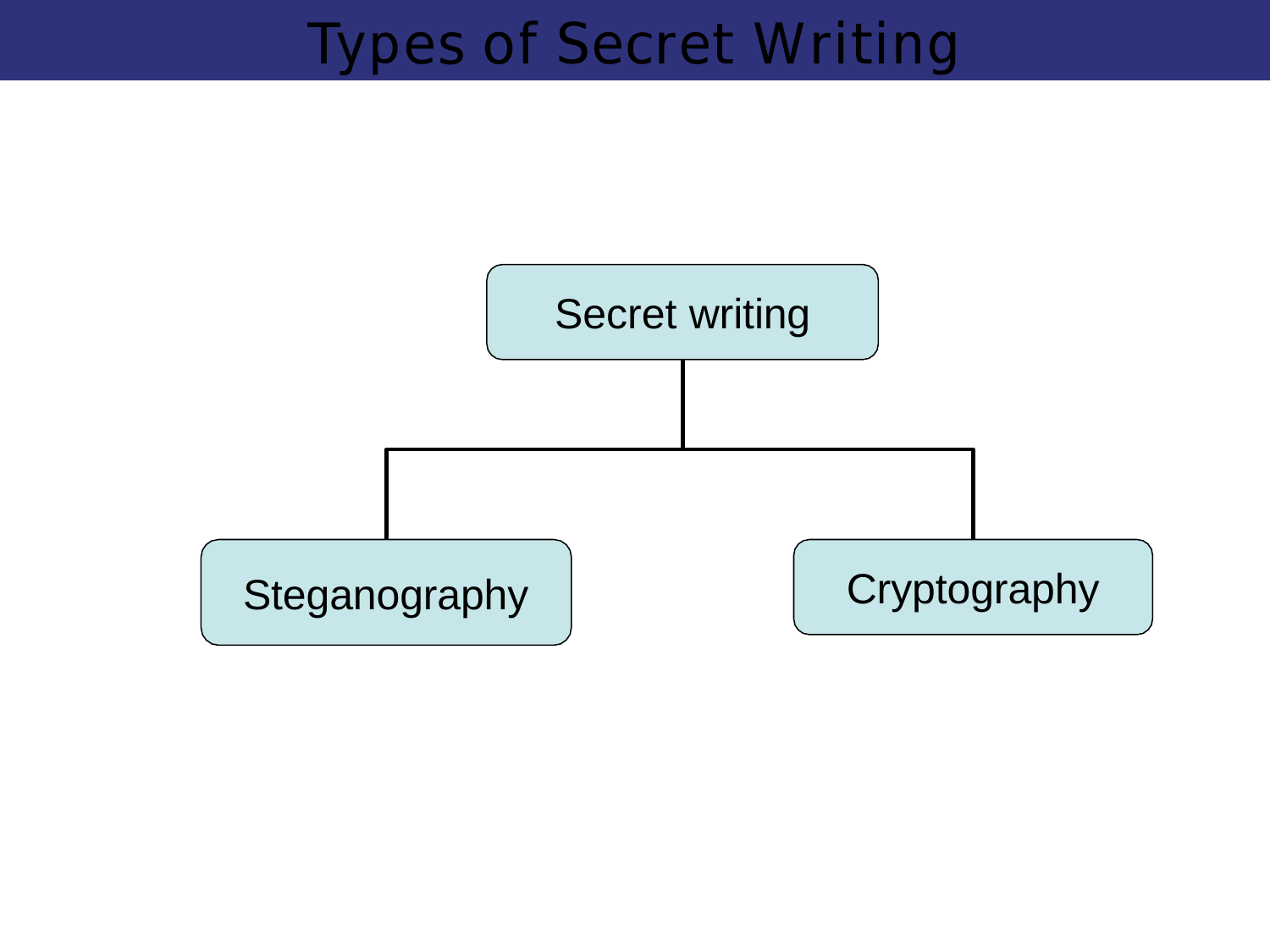

# Types of Secret Writing

Secret writing

Cryptography
Steganography